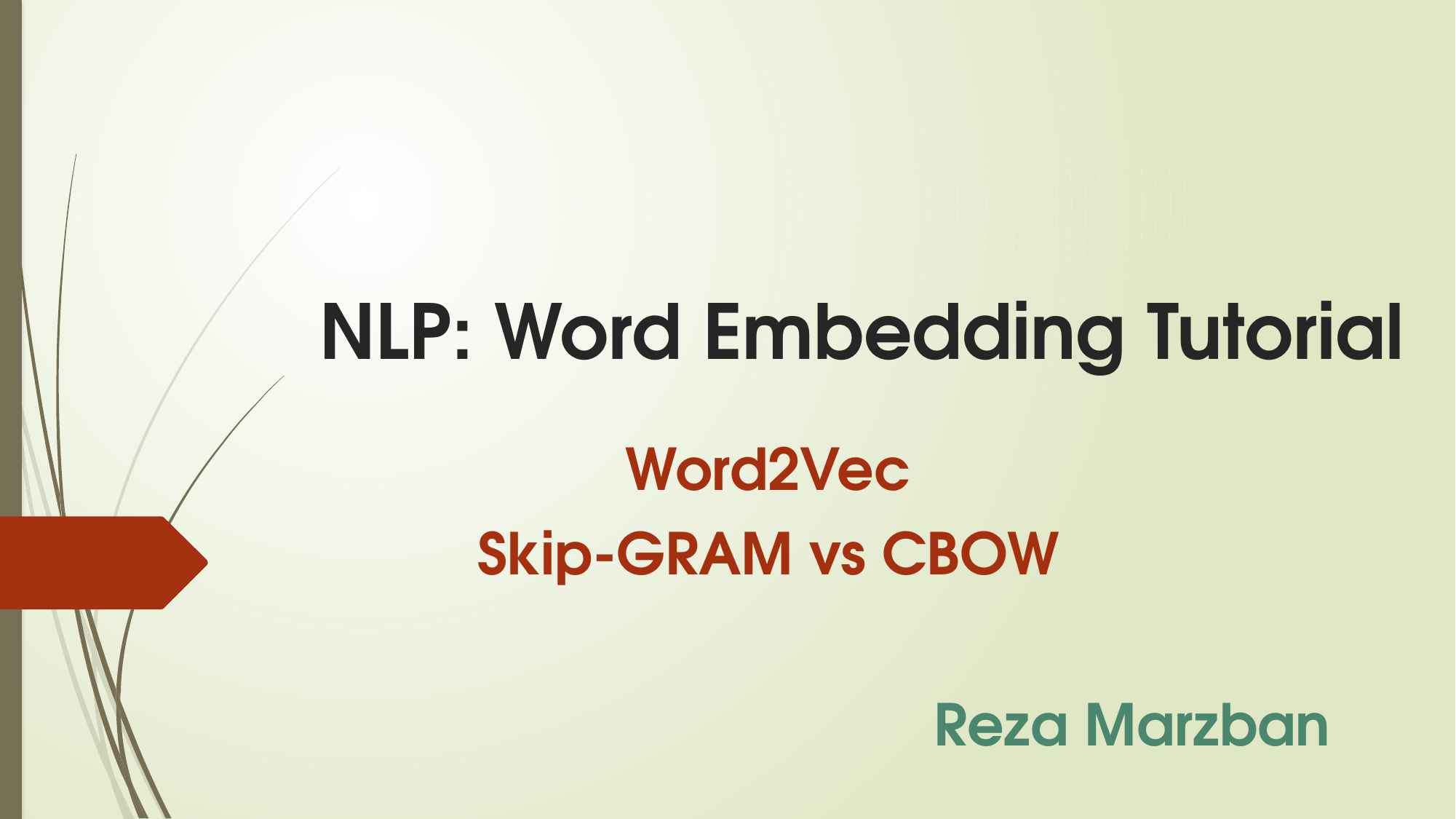

# NLP: Word Embedding Tutorial
Word2Vec
Skip-GRAM vs CBOW
Reza Marzban